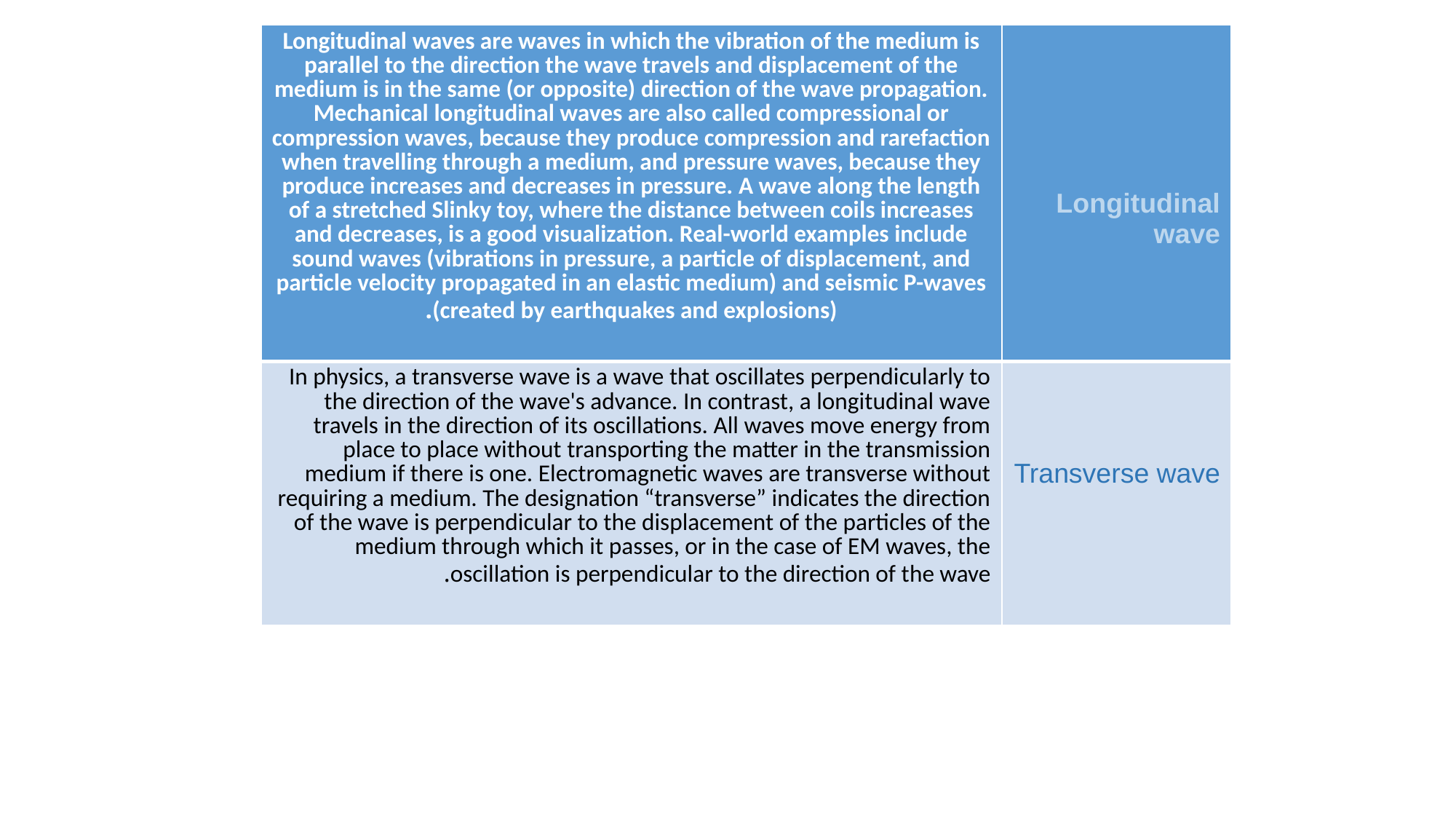

| Longitudinal waves are waves in which the vibration of the medium is parallel to the direction the wave travels and displacement of the medium is in the same (or opposite) direction of the wave propagation. Mechanical longitudinal waves are also called compressional or compression waves, because they produce compression and rarefaction when travelling through a medium, and pressure waves, because they produce increases and decreases in pressure. A wave along the length of a stretched Slinky toy, where the distance between coils increases and decreases, is a good visualization. Real-world examples include sound waves (vibrations in pressure, a particle of displacement, and particle velocity propagated in an elastic medium) and seismic P-waves (created by earthquakes and explosions). | Longitudinal wave |
| --- | --- |
| In physics, a transverse wave is a wave that oscillates perpendicularly to the direction of the wave's advance. In contrast, a longitudinal wave travels in the direction of its oscillations. All waves move energy from place to place without transporting the matter in the transmission medium if there is one. Electromagnetic waves are transverse without requiring a medium. The designation “transverse” indicates the direction of the wave is perpendicular to the displacement of the particles of the medium through which it passes, or in the case of EM waves, the oscillation is perpendicular to the direction of the wave. | Transverse wave |